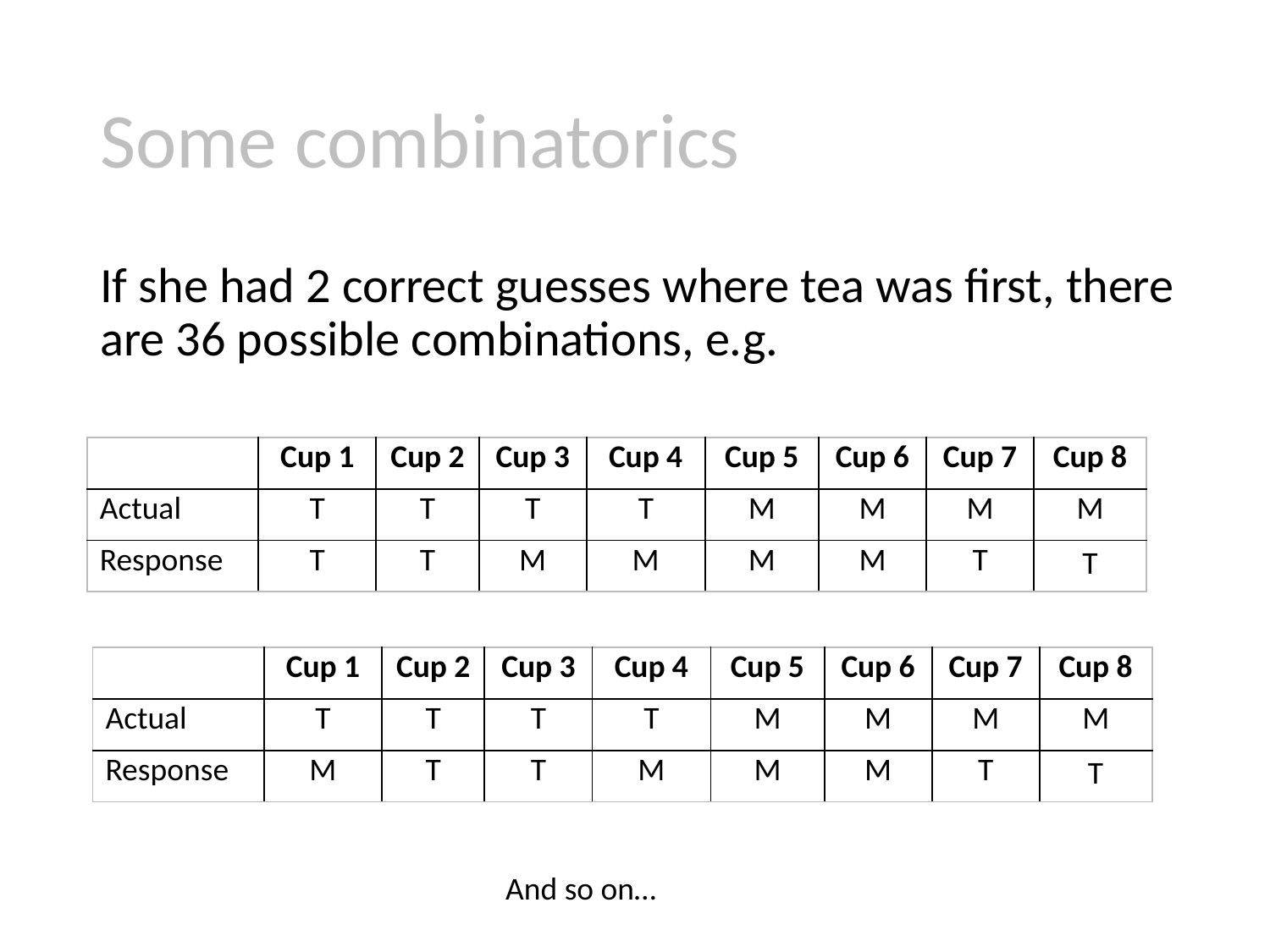

# Some combinatorics
If she had 2 correct guesses where tea was first, there are 36 possible combinations, e.g.

|  | Cup 1 | Cup 2 | Cup 3 | Cup 4 | Cup 5 | Cup 6 | Cup 7 | Cup 8 |
| --- | --- | --- | --- | --- | --- | --- | --- | --- |
| Actual | T | T | T | T | M | M | M | M |
| Response | T | T | M | M | M | M | T | T |
|  | Cup 1 | Cup 2 | Cup 3 | Cup 4 | Cup 5 | Cup 6 | Cup 7 | Cup 8 |
| --- | --- | --- | --- | --- | --- | --- | --- | --- |
| Actual | T | T | T | T | M | M | M | M |
| Response | M | T | T | M | M | M | T | T |
And so on…